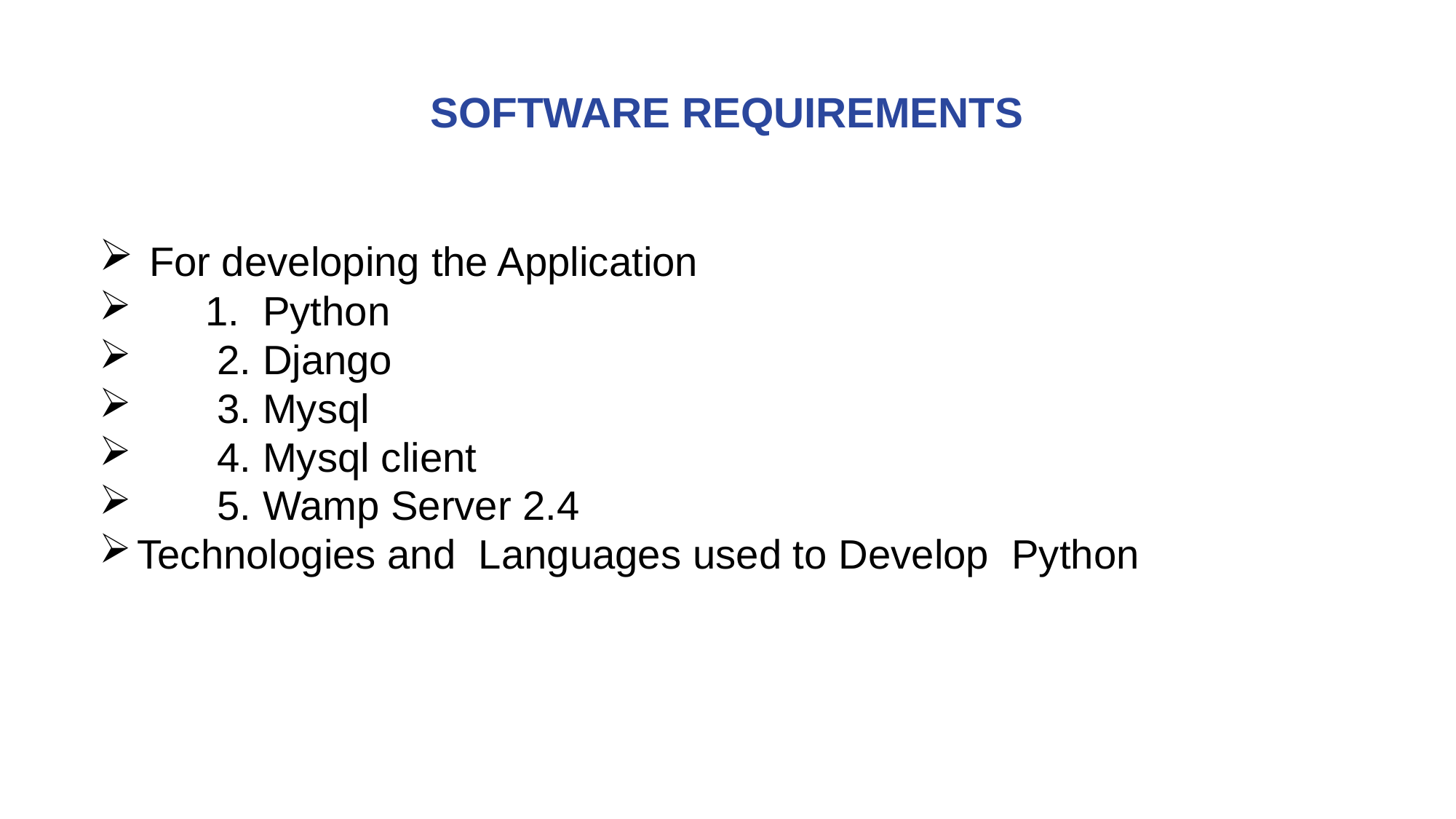

# SOFTWARE REQUIREMENTS
 For developing the Application
      1.  Python
       2. Django
       3. Mysql
       4. Mysql client
       5. Wamp Server 2.4
Technologies and  Languages used to Develop  Python